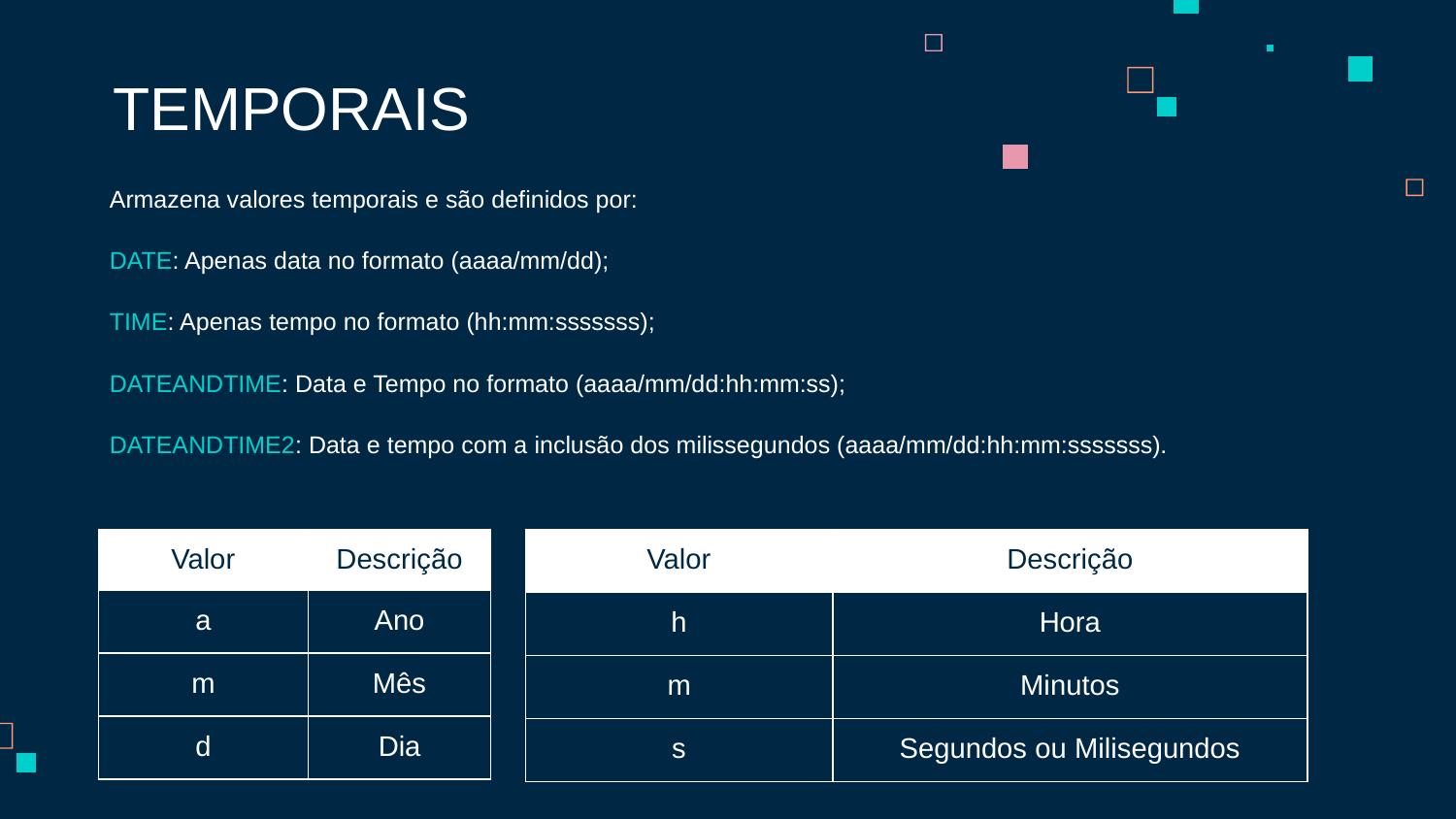

# TEMPORAIS
Armazena valores temporais e são definidos por:
DATE: Apenas data no formato (aaaa/mm/dd);
TIME: Apenas tempo no formato (hh:mm:sssssss);
DATEANDTIME: Data e Tempo no formato (aaaa/mm/dd:hh:mm:ss);
DATEANDTIME2: Data e tempo com a inclusão dos milissegundos (aaaa/mm/dd:hh:mm:sssssss).

| Valor | Descrição |
| --- | --- |
| a | Ano |
| m | Mês |
| d | Dia |
| Valor | Descrição |
| --- | --- |
| h | Hora |
| m | Minutos |
| s | Segundos ou Milisegundos |